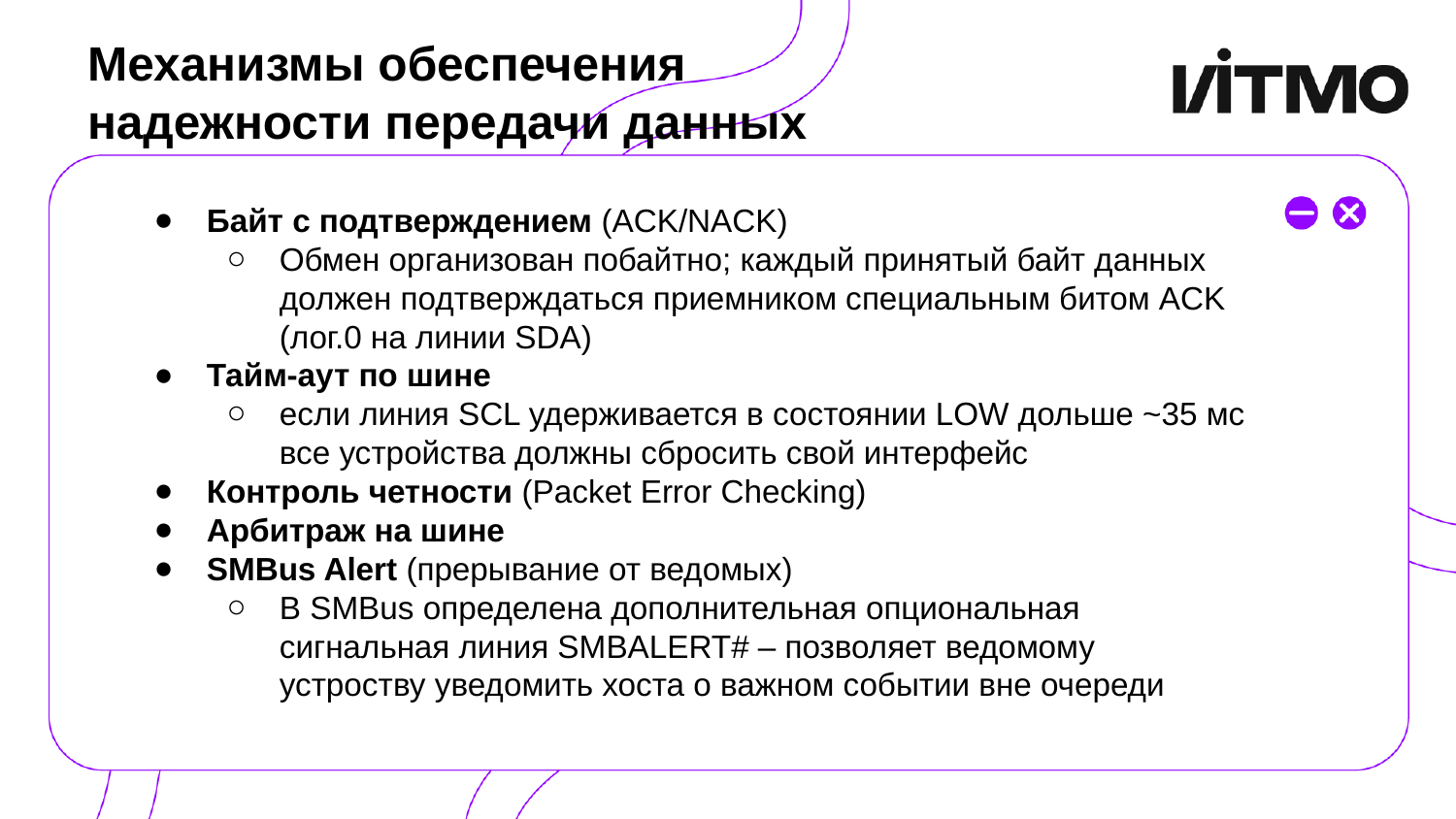

# Механизмы обеспечения
надежности передачи данных
Байт с подтверждением (ACK/NACK)
Обмен организован побайтно; каждый принятый байт данных должен подтверждаться приемником специальным битом ACK (лог.0 на линии SDA)​
Тайм-аут по шине
если линия SCL удерживается в состоянии LOW дольше ~35 мс все устройства должны сбросить свой интерфейс
Контроль четности (Packet Error Checking)
Арбитраж на шине
SMBus Alert (прерывание от ведомых)
В SMBus определена дополнительная опциональная сигнальная линия SMBALERT# – позволяет ведомому устроству уведомить хоста о важном событии вне очереди